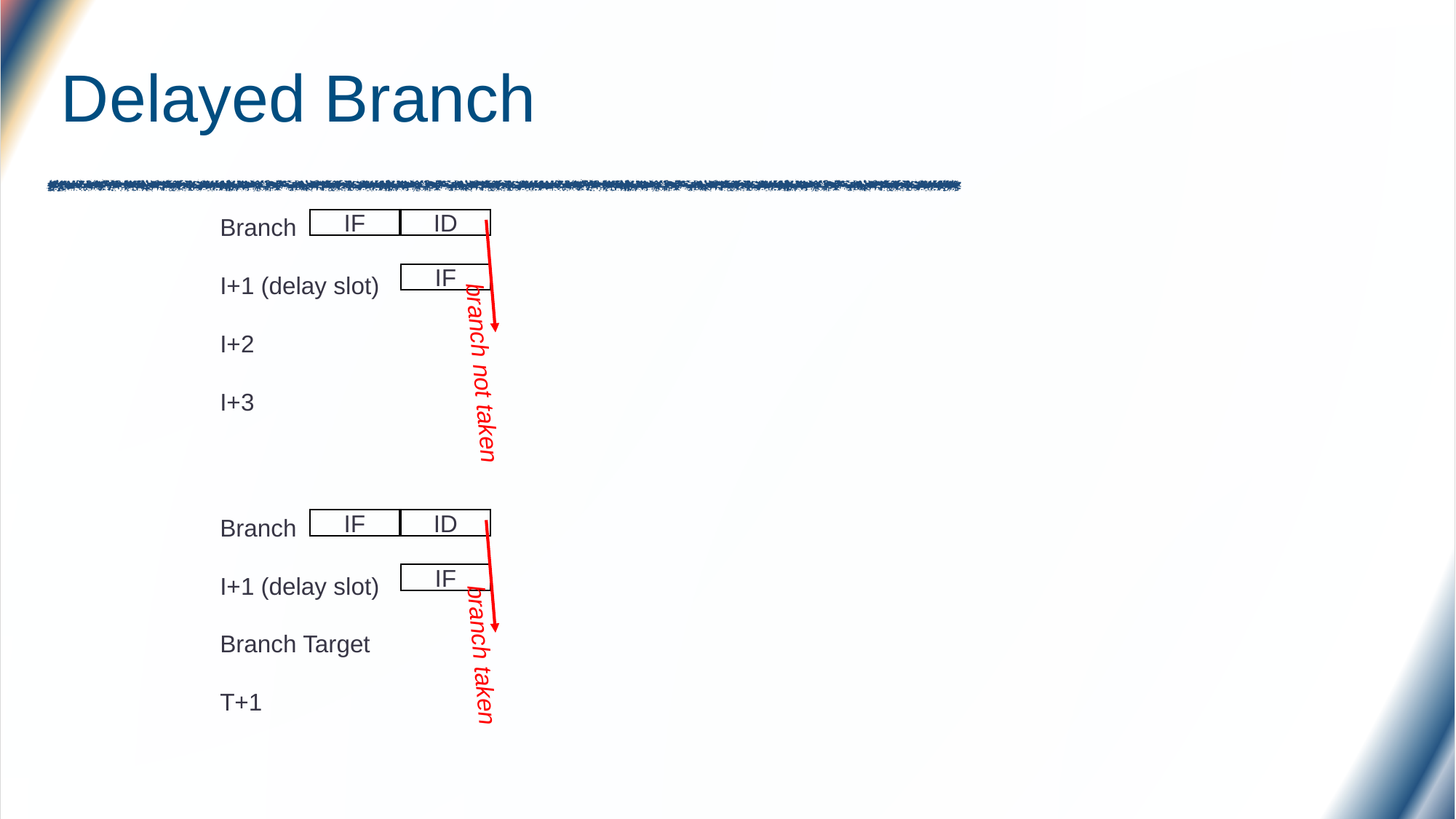

# Delayed Branch
Branch

I+1 (delay slot)

I+2

I+3
IF
ID

IF
branch not taken
Branch

I+1 (delay slot)

Branch Target

T+1
IF
ID

IF
branch taken